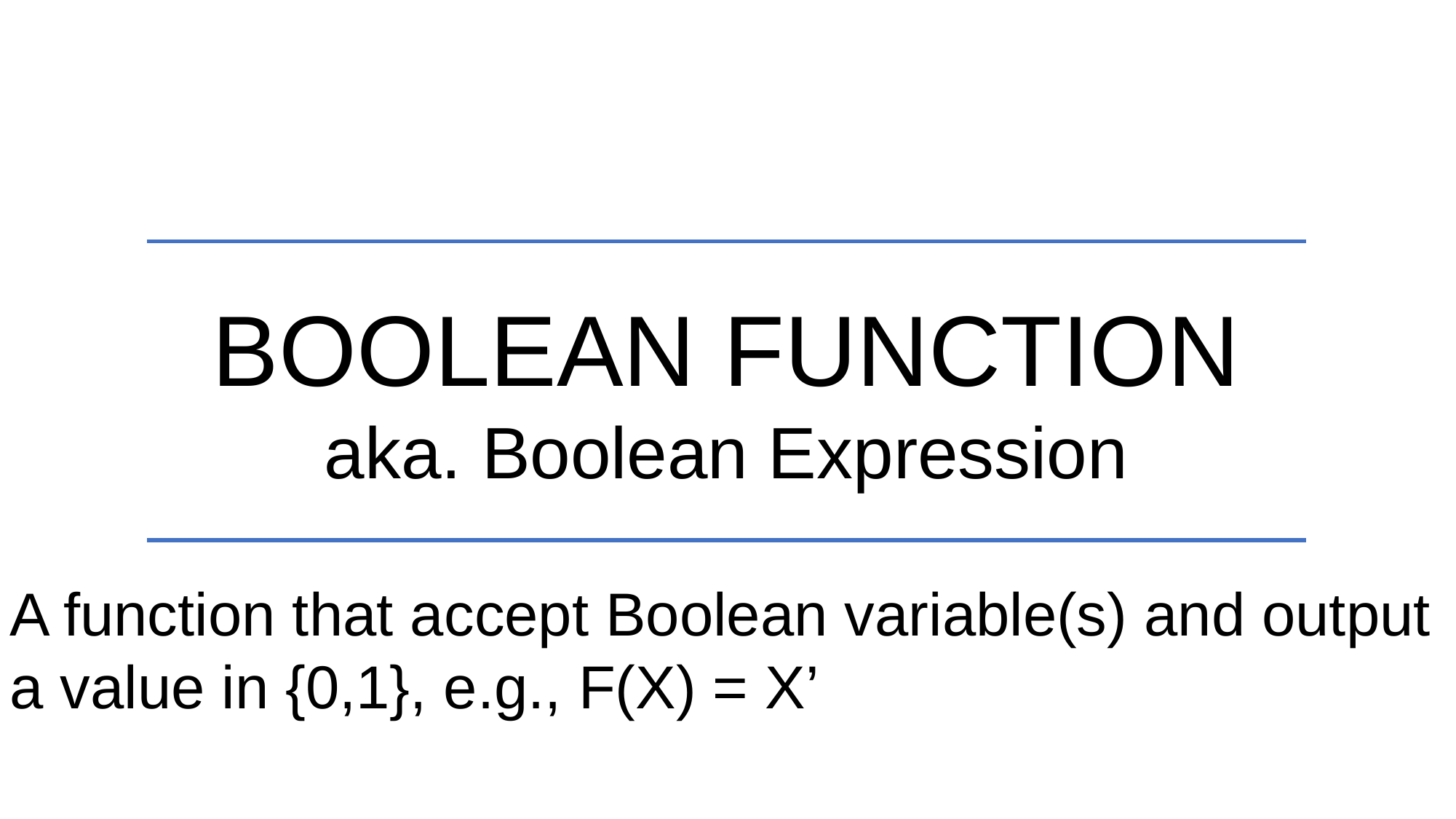

Boolean function
aka. Boolean Expression
A function that accept Boolean variable(s) and output a value in {0,1}, e.g., F(X) = X’